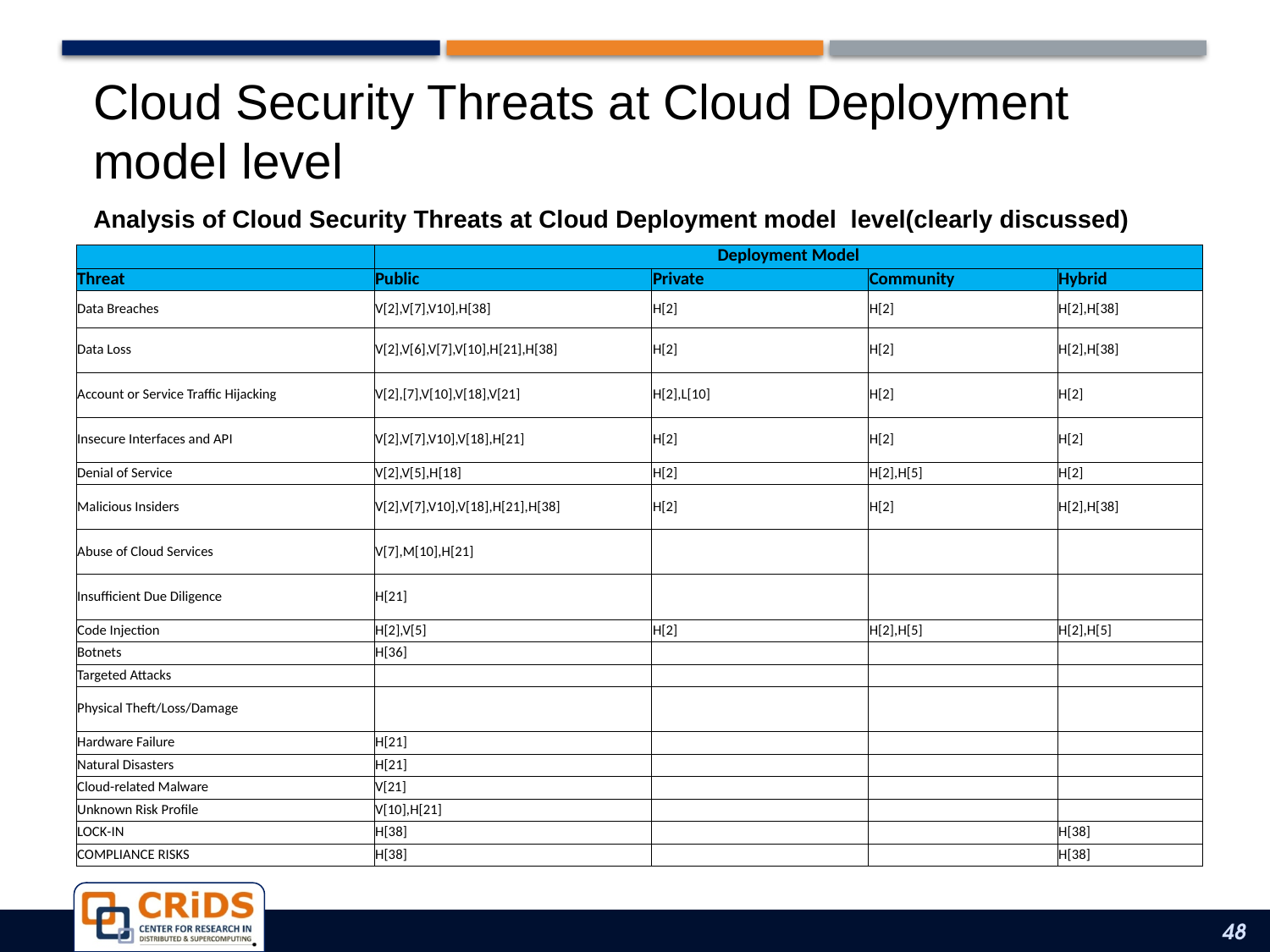

Cloud Security Threats at Cloud Deployment model level
# Analysis of Cloud Security Threats at Cloud Deployment model  level(clearly discussed)
|  | Deployment Model |  |  |  |
| --- | --- | --- | --- | --- |
| Threat | Public | Private | Community | Hybrid |
| Data Breaches | V[2],V[7],V10],H[38] | H[2] | H[2] | H[2],H[38] |
| Data Loss | V[2],V[6],V[7],V[10],H[21],H[38] | H[2] | H[2] | H[2],H[38] |
| Account or Service Traffic Hijacking | V[2],[7],V[10],V[18],V[21] | H[2],L[10] | H[2] | H[2] |
| Insecure Interfaces and API | V[2],V[7],V10],V[18],H[21] | H[2] | H[2] | H[2] |
| Denial of Service | V[2],V[5],H[18] | H[2] | H[2],H[5] | H[2] |
| Malicious Insiders | V[2],V[7],V10],V[18],H[21],H[38] | H[2] | H[2] | H[2],H[38] |
| Abuse of Cloud Services | V[7],M[10],H[21] |  |  |  |
| Insufficient Due Diligence | H[21] |  |  |  |
| Code Injection | H[2],V[5] | H[2] | H[2],H[5] | H[2],H[5] |
| Botnets | H[36] |  |  |  |
| Targeted Attacks |  |  |  |  |
| Physical Theft/Loss/Damage |  |  |  |  |
| Hardware Failure | H[21] |  |  |  |
| Natural Disasters | H[21] |  |  |  |
| Cloud-related Malware | V[21] |  |  |  |
| Unknown Risk Profile | V[10],H[21] |  |  |  |
| LOCK-IN | H[38] |  |  | H[38] |
| COMPLIANCE RISKS | H[38] |  |  | H[38] |